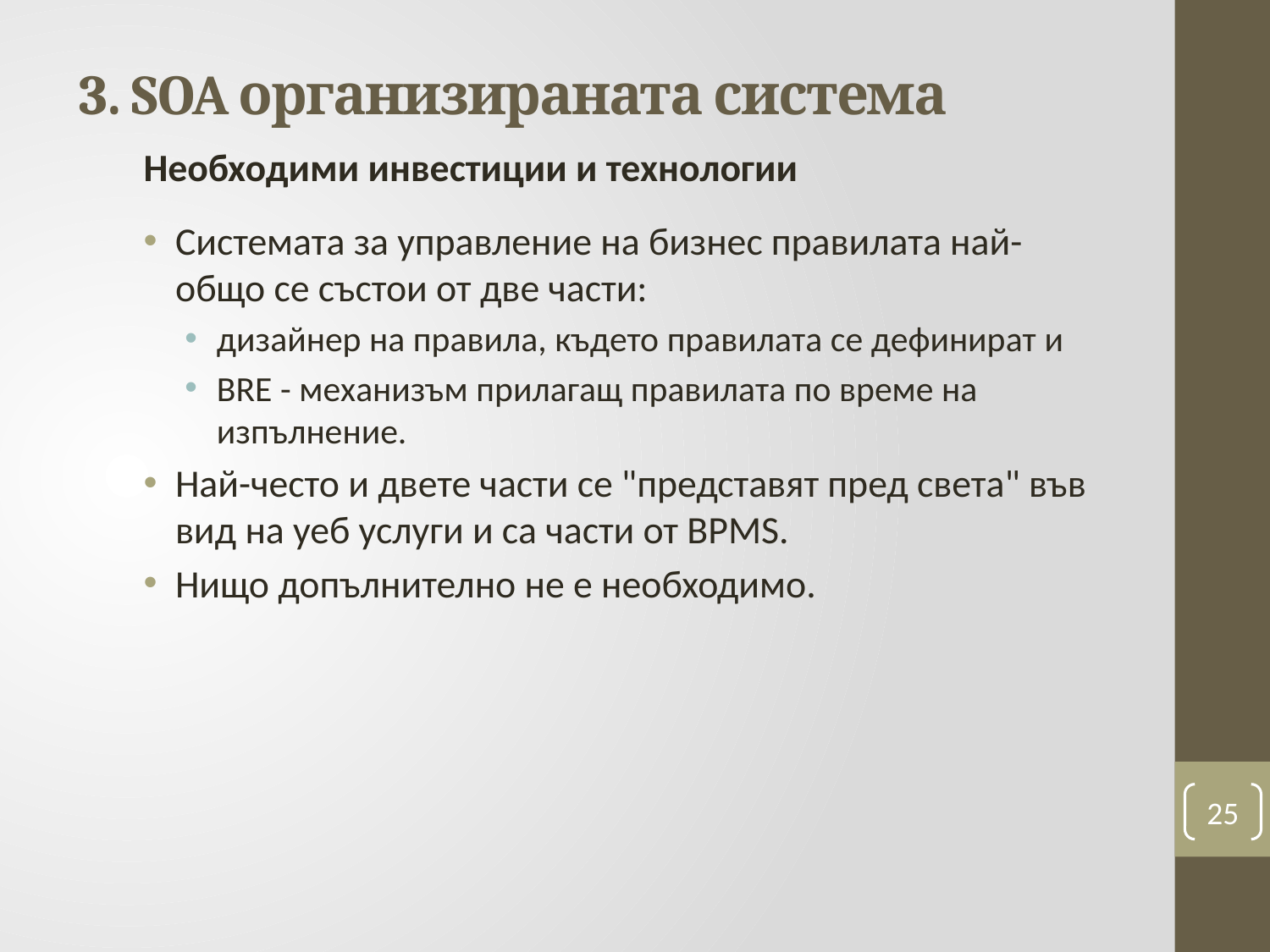

# 3. SOA организираната система
Необходими инвестиции и технологии

Системата за управление на бизнес правилата най-общо се състои от две части:
дизайнер на правила, където правилата се дефинират и
BRE - механизъм прилагащ правилата по време на изпълнение.
Най-често и двете части се "представят пред света" във вид на уеб услуги и са части от BPMS.
Нищо допълнително не е необходимо.
25